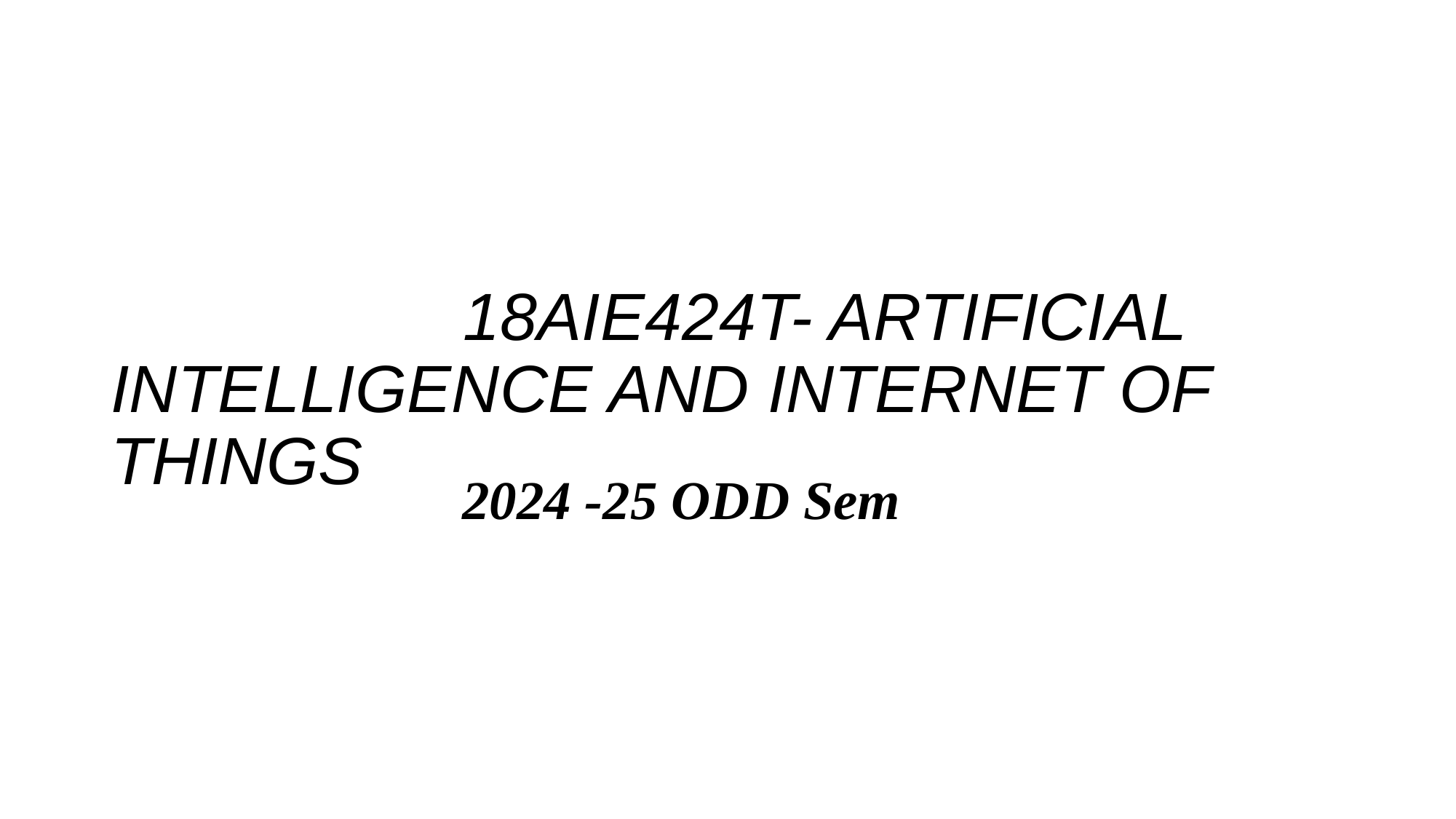

# 18AIE424T- ARTIFICIAL INTELLIGENCE AND INTERNET OF THINGS

  2024 -25 ODD Sem